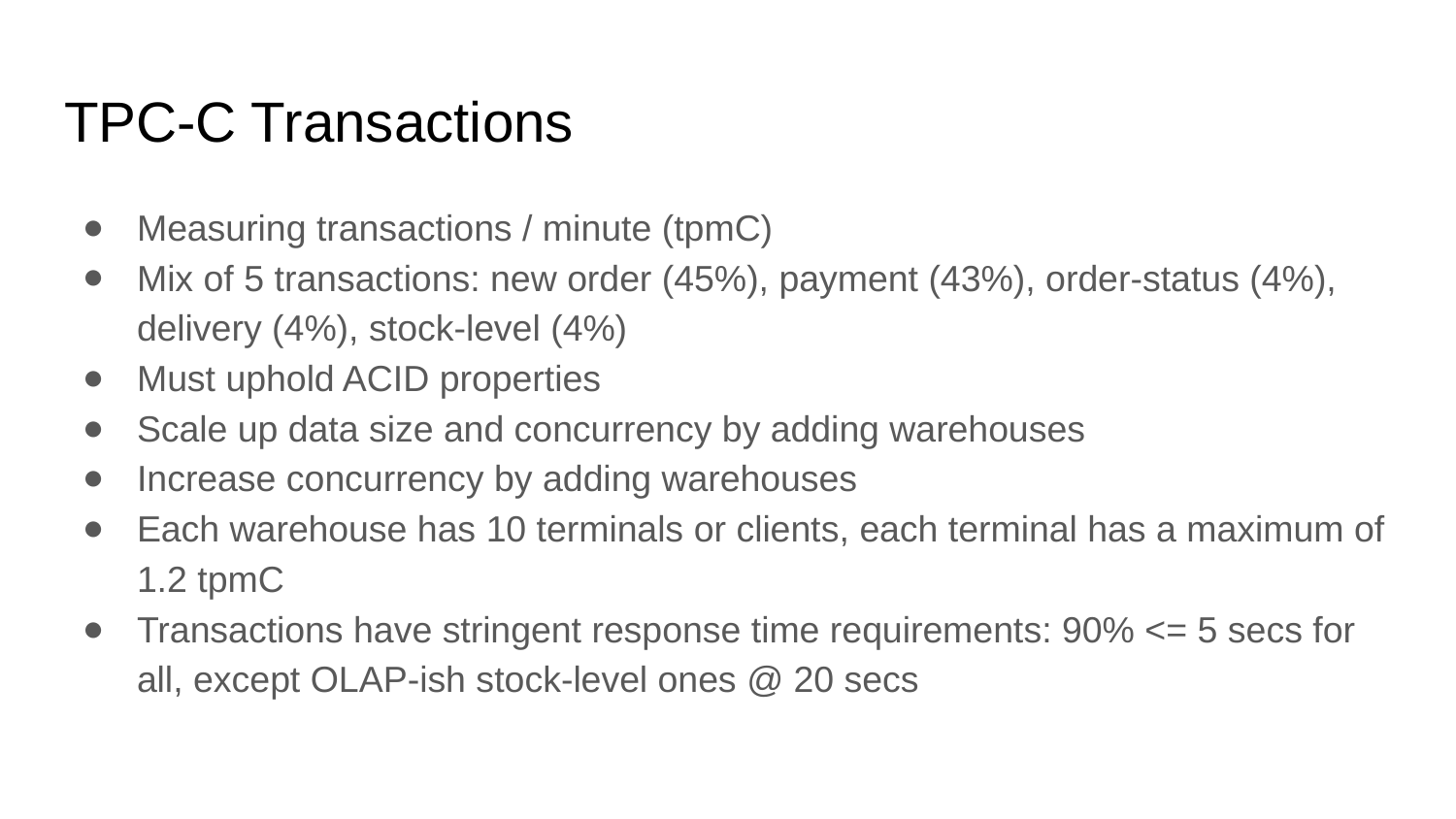

# TPC-C Transactions
Measuring transactions / minute (tpmC)
Mix of 5 transactions: new order (45%), payment (43%), order-status (4%), delivery (4%), stock-level (4%)
Must uphold ACID properties
Scale up data size and concurrency by adding warehouses
Increase concurrency by adding warehouses
Each warehouse has 10 terminals or clients, each terminal has a maximum of 1.2 tpmC
Transactions have stringent response time requirements: 90% <= 5 secs for all, except OLAP-ish stock-level ones @ 20 secs